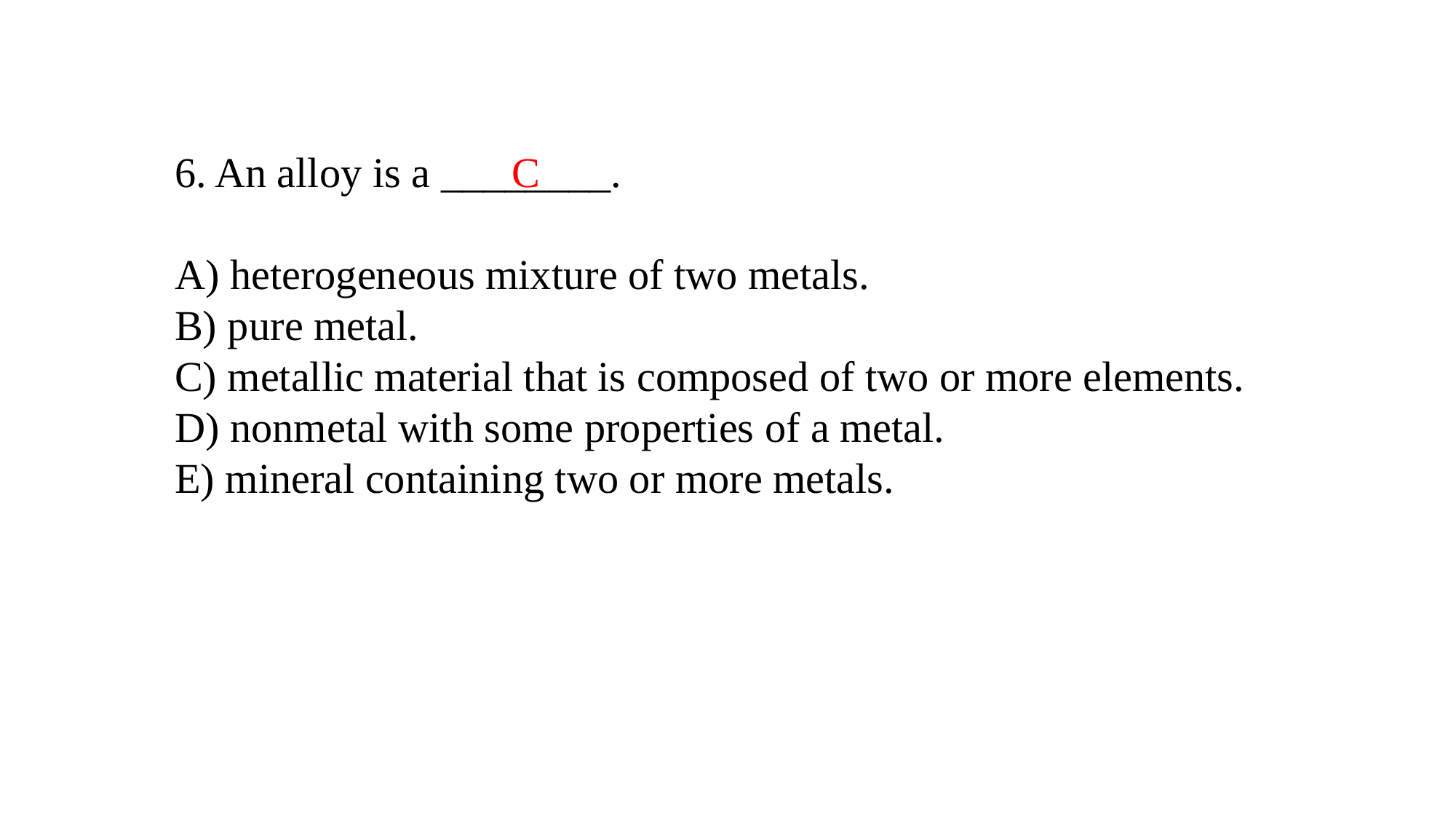

6. An alloy is a ________.

A) heterogeneous mixture of two metals.
B) pure metal.
C) metallic material that is composed of two or more elements.
D) nonmetal with some properties of a metal.
E) mineral containing two or more metals.
C